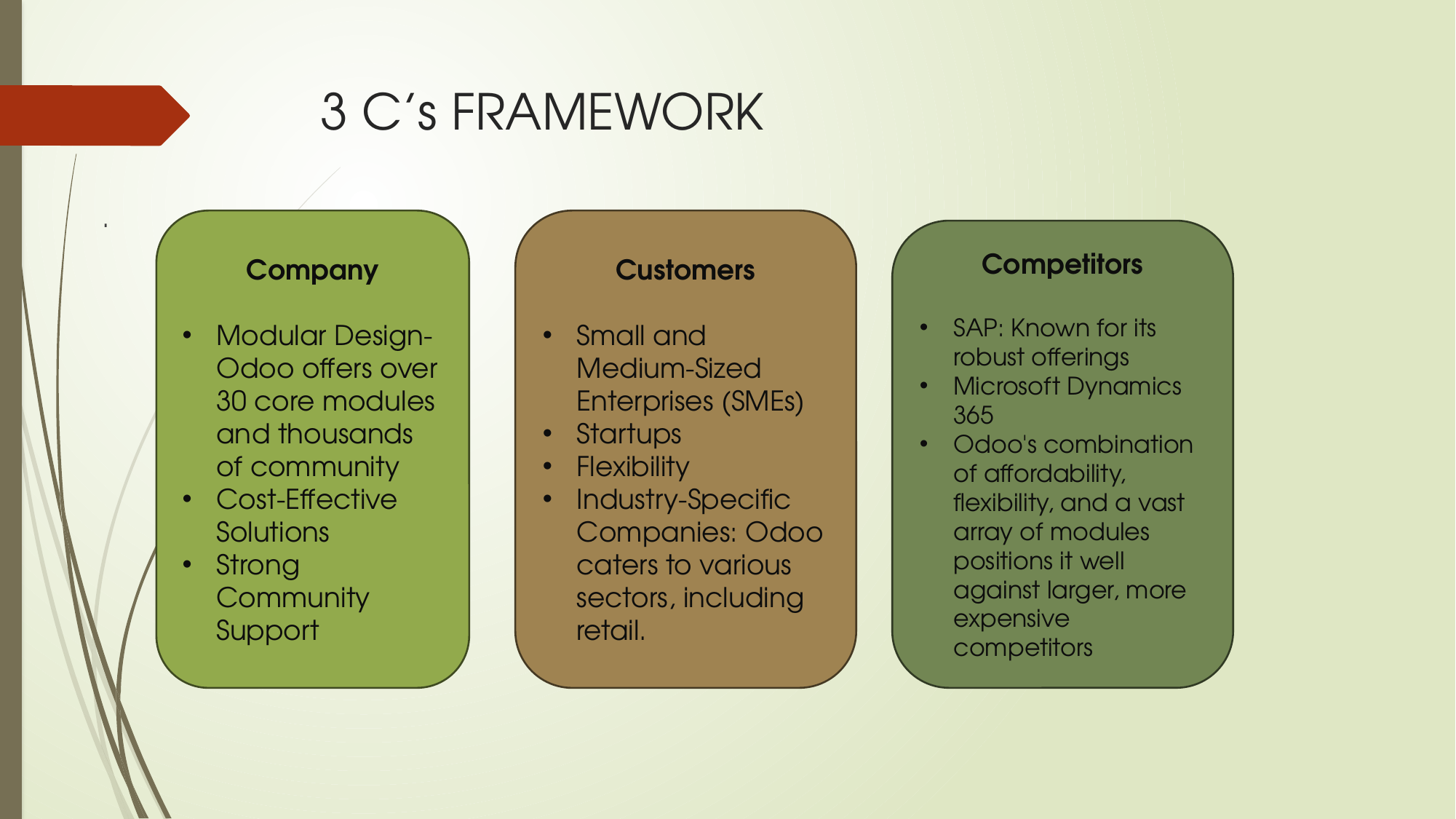

# 3 C’s FRAMEWORK
.
Company

Modular Design-Odoo offers over 30 core modules and thousands of community
Cost-Effective Solutions
Strong Community Support
Customers

Small and Medium-Sized Enterprises (SMEs)
Startups
Flexibility
Industry-Specific Companies: Odoo caters to various sectors, including retail.
Competitors

SAP: Known for its robust offerings
Microsoft Dynamics 365
Odoo's combination of affordability, flexibility, and a vast array of modules positions it well against larger, more expensive competitors